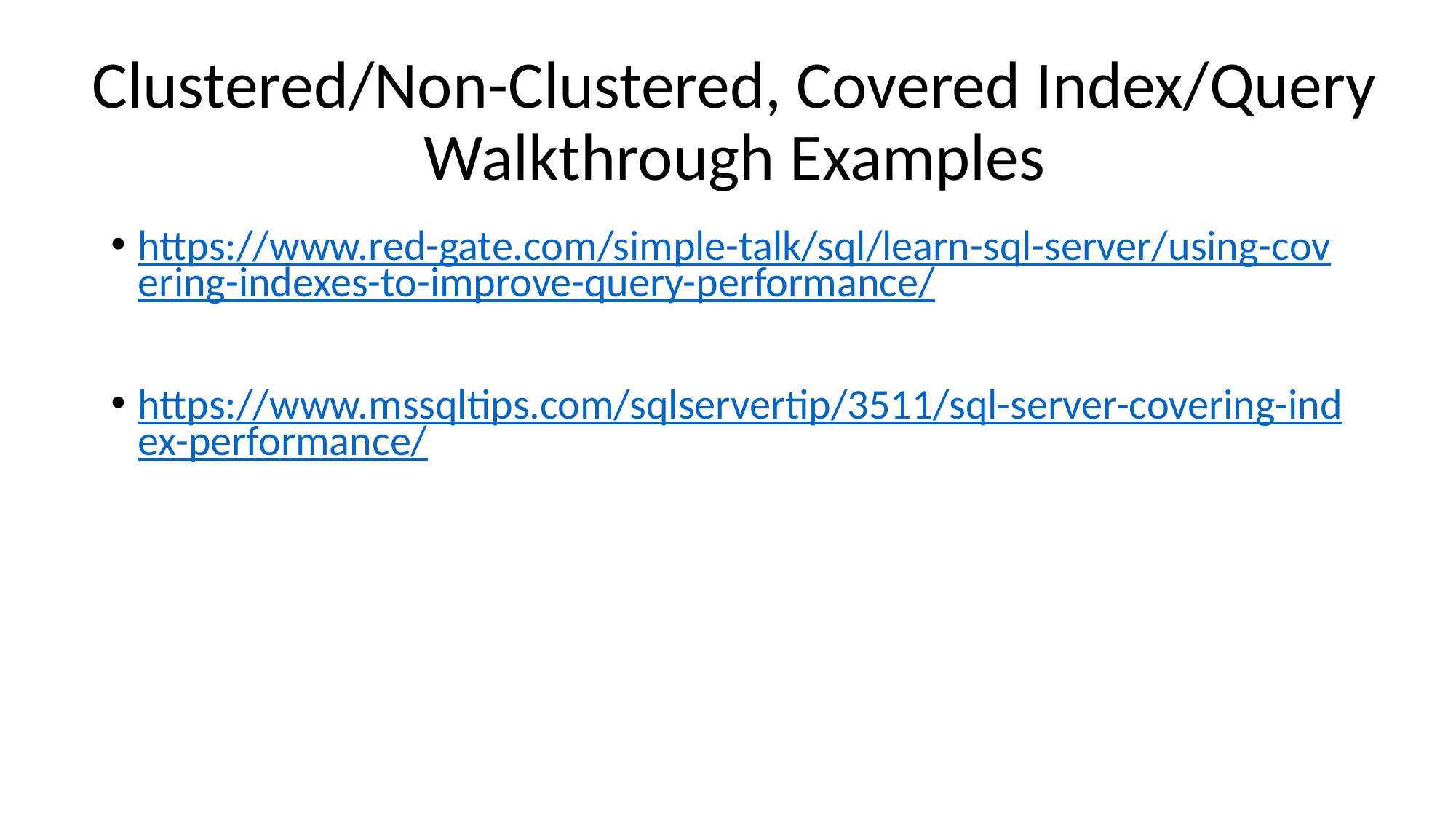

# Clustered/Non-Clustered, Covered Index/Query Walkthrough Examples
https://www.red-gate.com/simple-talk/sql/learn-sql-server/using-covering-indexes-to-improve-query-performance/

https://www.mssqltips.com/sqlservertip/3511/sql-server-covering-index-performance/